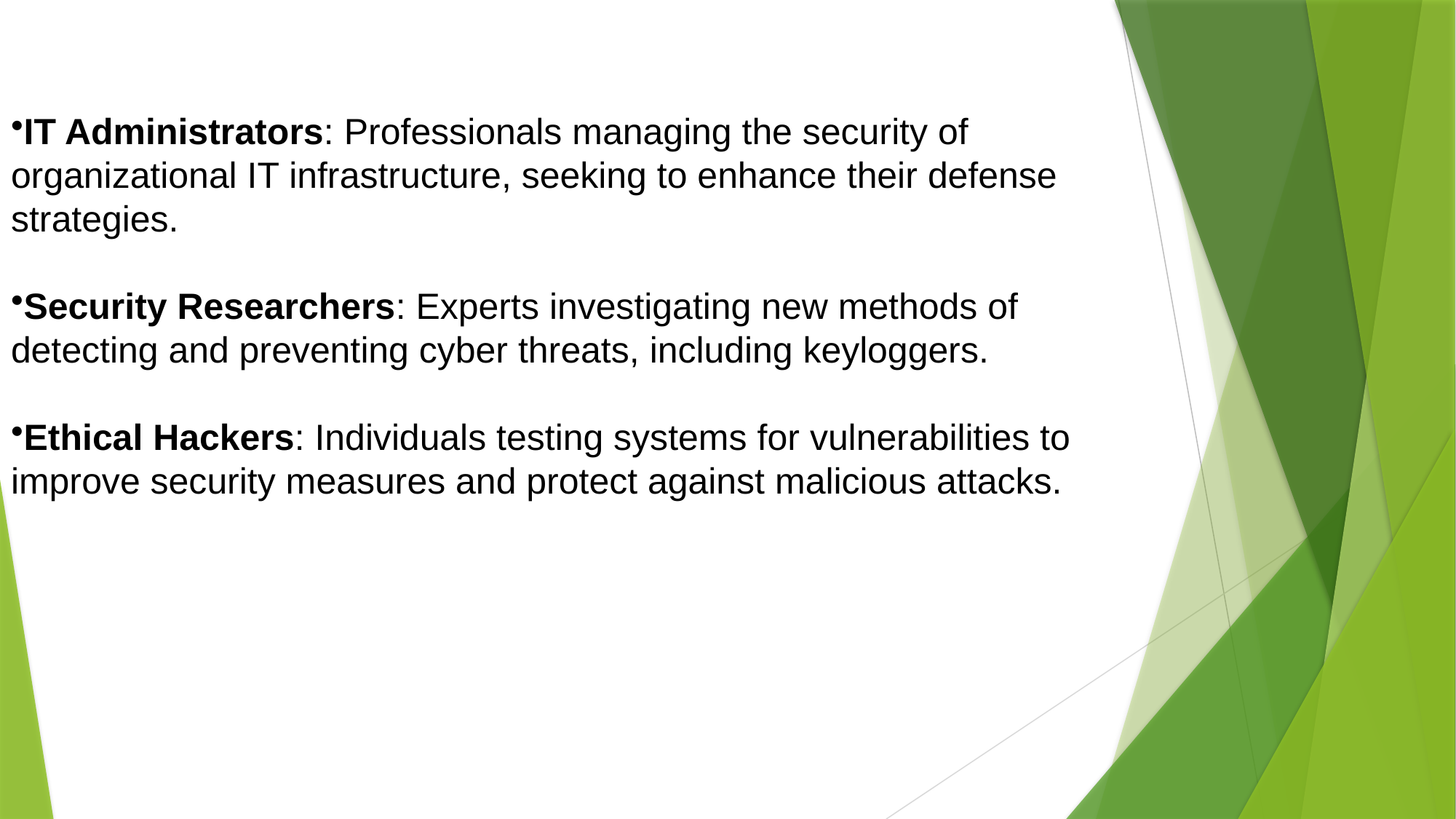

IT Administrators: Professionals managing the security of organizational IT infrastructure, seeking to enhance their defense strategies.

Security Researchers: Experts investigating new methods of detecting and preventing cyber threats, including keyloggers.

Ethical Hackers: Individuals testing systems for vulnerabilities to improve security measures and protect against malicious attacks.